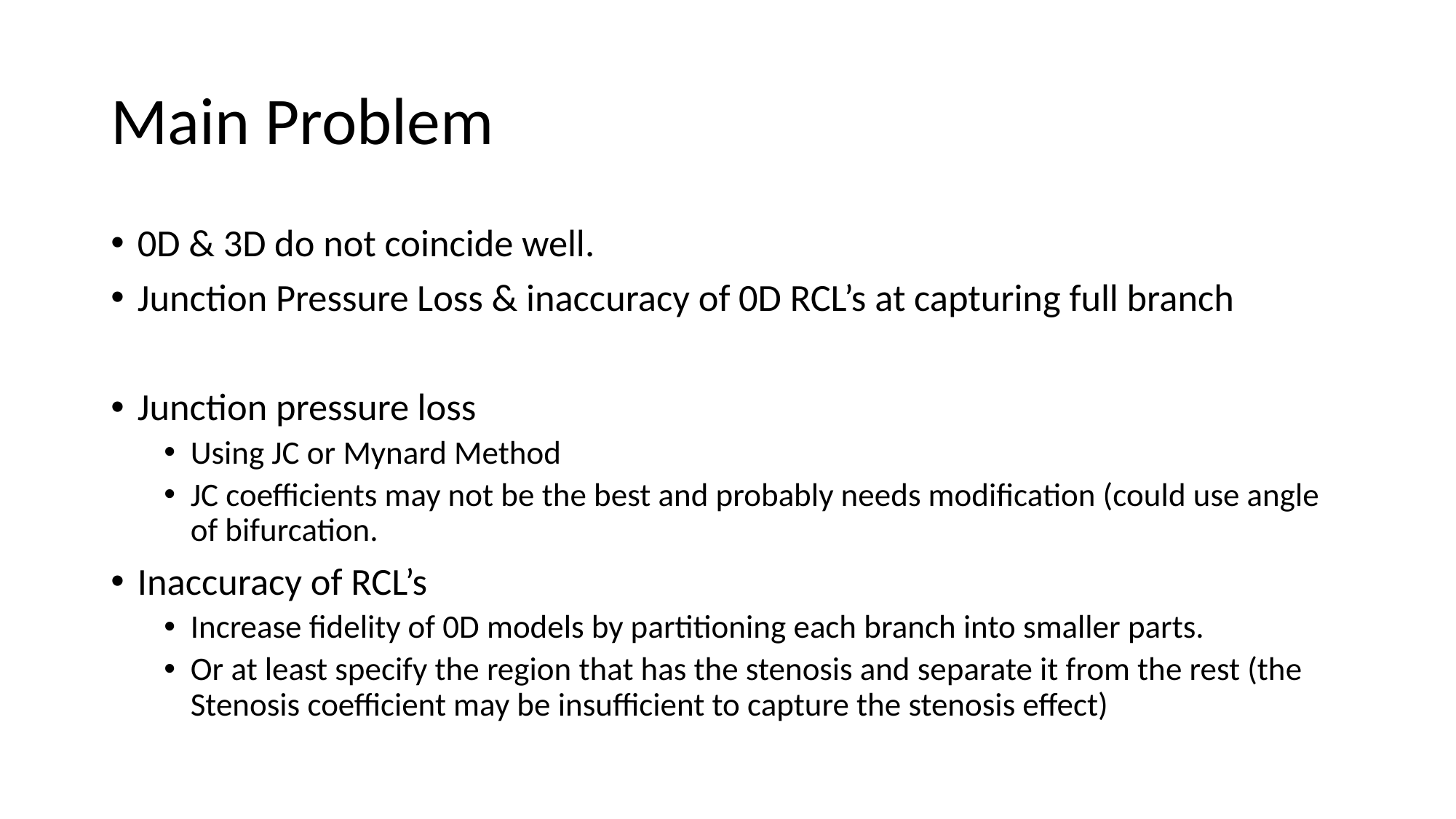

# Main Problem
0D & 3D do not coincide well.
Junction Pressure Loss & inaccuracy of 0D RCL’s at capturing full branch

Junction pressure loss
Using JC or Mynard Method
JC coefficients may not be the best and probably needs modification (could use angle of bifurcation.
Inaccuracy of RCL’s
Increase fidelity of 0D models by partitioning each branch into smaller parts.
Or at least specify the region that has the stenosis and separate it from the rest (the Stenosis coefficient may be insufficient to capture the stenosis effect)